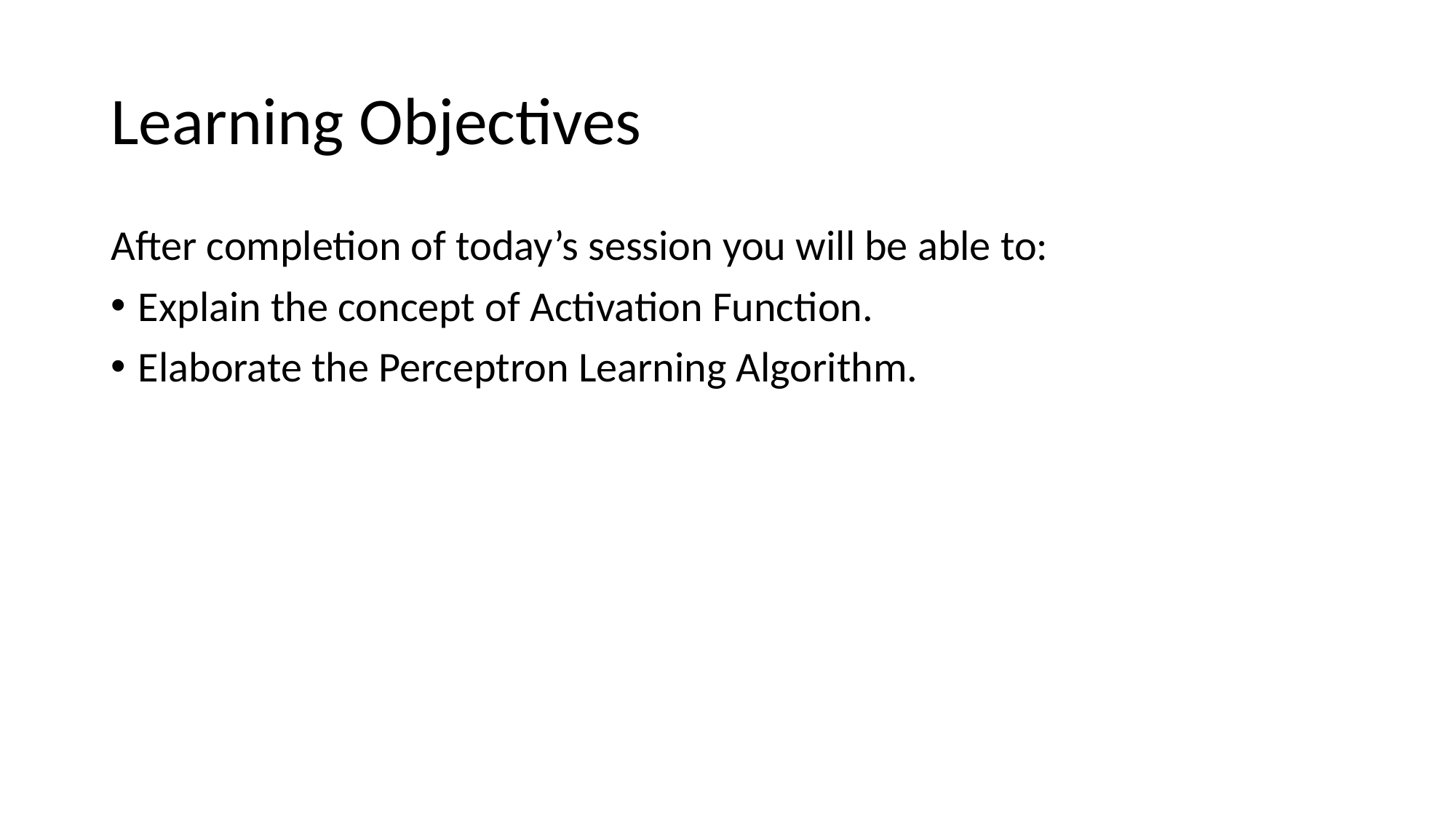

# Learning Objectives
After completion of today’s session you will be able to:
Explain the concept of Activation Function.
Elaborate the Perceptron Learning Algorithm.